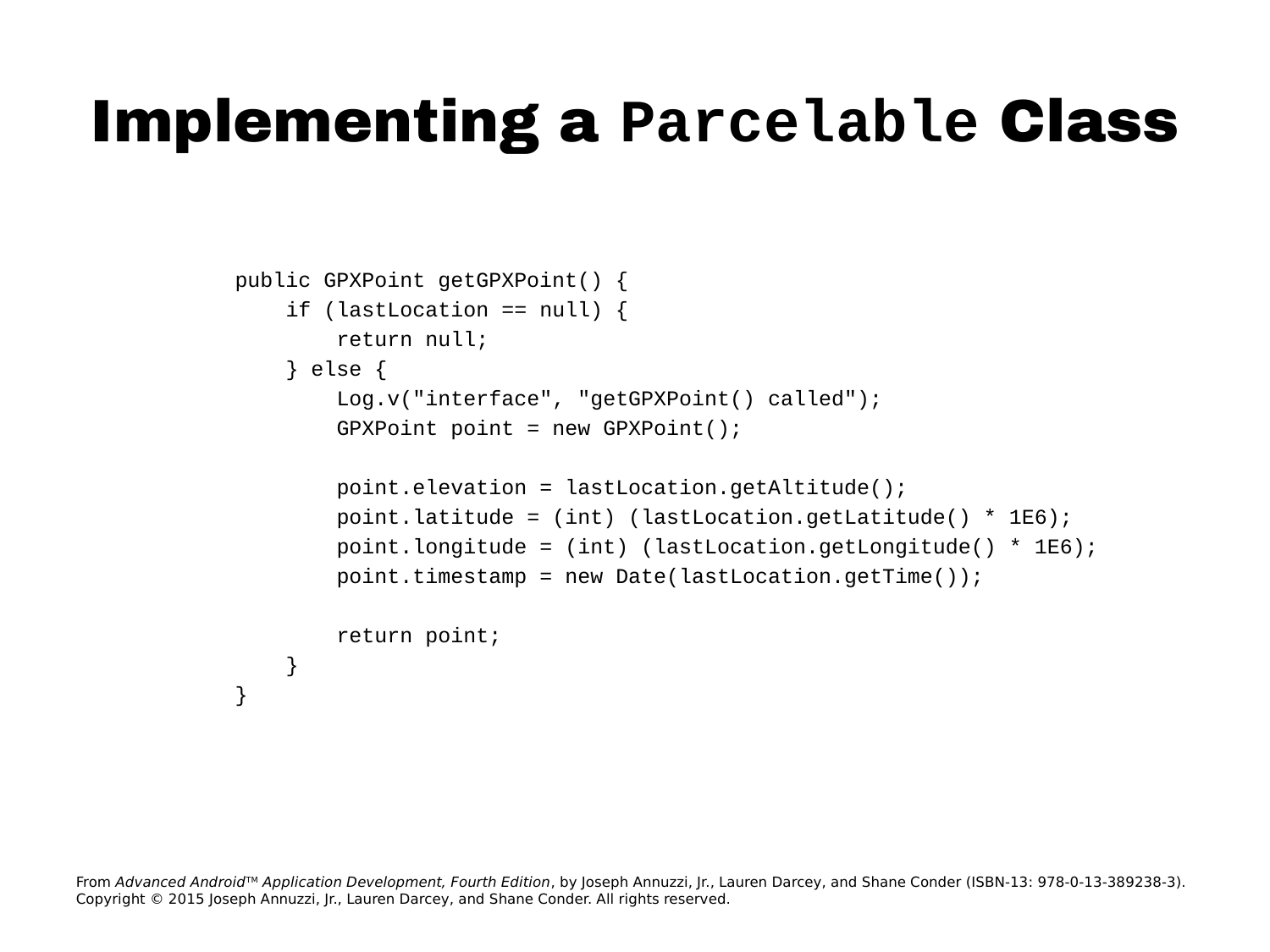

# Implementing a Parcelable Class

public GPXPoint getGPXPoint() {
    if (lastLocation == null) {
        return null;
    } else {
        Log.v("interface", "getGPXPoint() called");
        GPXPoint point = new GPXPoint();

        point.elevation = lastLocation.getAltitude();
        point.latitude = (int) (lastLocation.getLatitude() * 1E6);
        point.longitude = (int) (lastLocation.getLongitude() * 1E6);
        point.timestamp = new Date(lastLocation.getTime());

        return point;
    }
}

From Advanced AndroidTM Application Development, Fourth Edition, by Joseph Annuzzi, Jr., Lauren Darcey, and Shane Conder (ISBN-13: 978-0-13-389238-3). Copyright © 2015 Joseph Annuzzi, Jr., Lauren Darcey, and Shane Conder. All rights reserved.